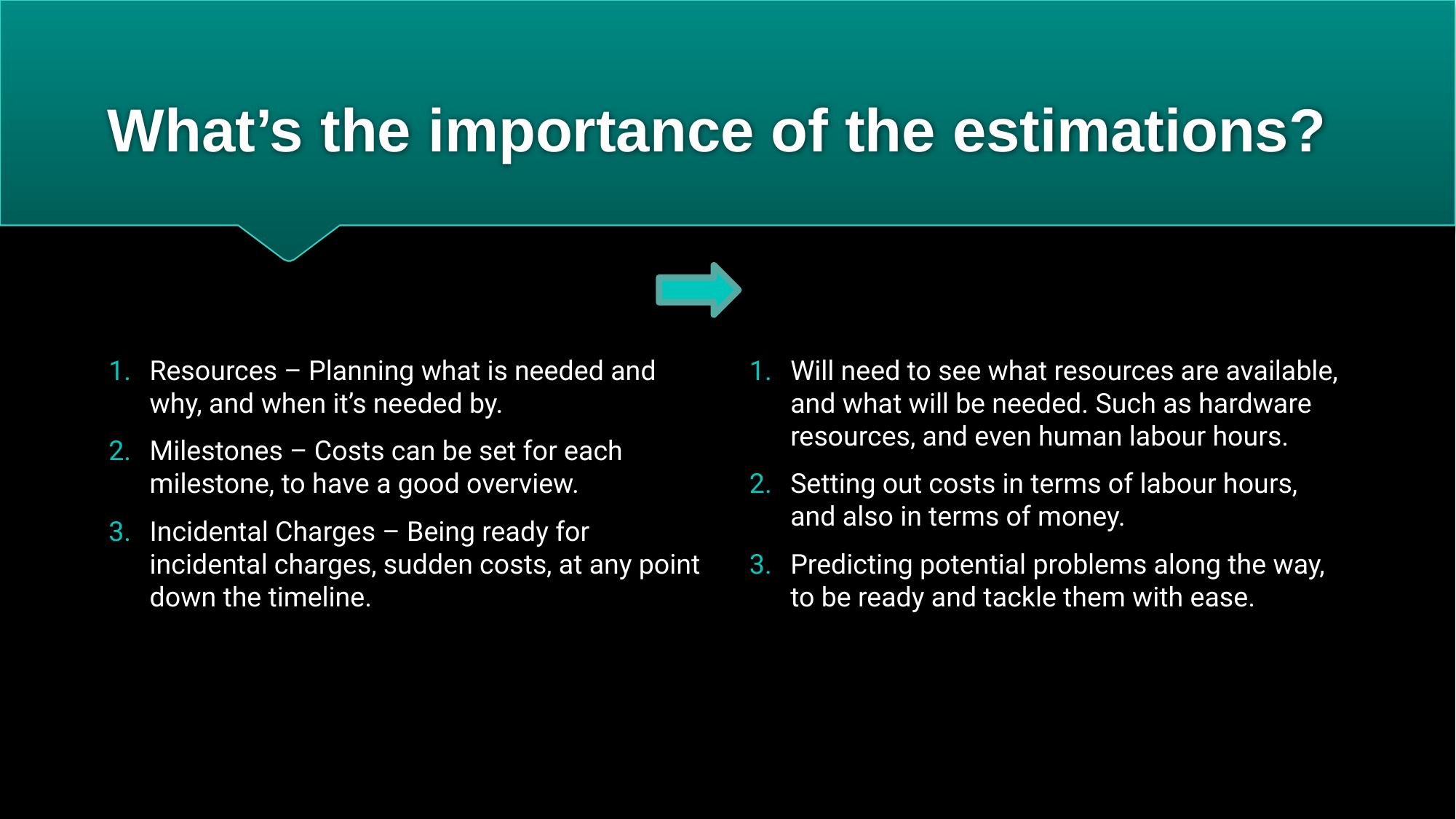

# What’s the importance of the estimations?
Resources – Planning what is needed and why, and when it’s needed by.
Milestones – Costs can be set for each milestone, to have a good overview.
Incidental Charges – Being ready for incidental charges, sudden costs, at any point down the timeline.

Will need to see what resources are available, and what will be needed. Such as hardware resources, and even human labour hours.
Setting out costs in terms of labour hours, and also in terms of money.
Predicting potential problems along the way, to be ready and tackle them with ease.